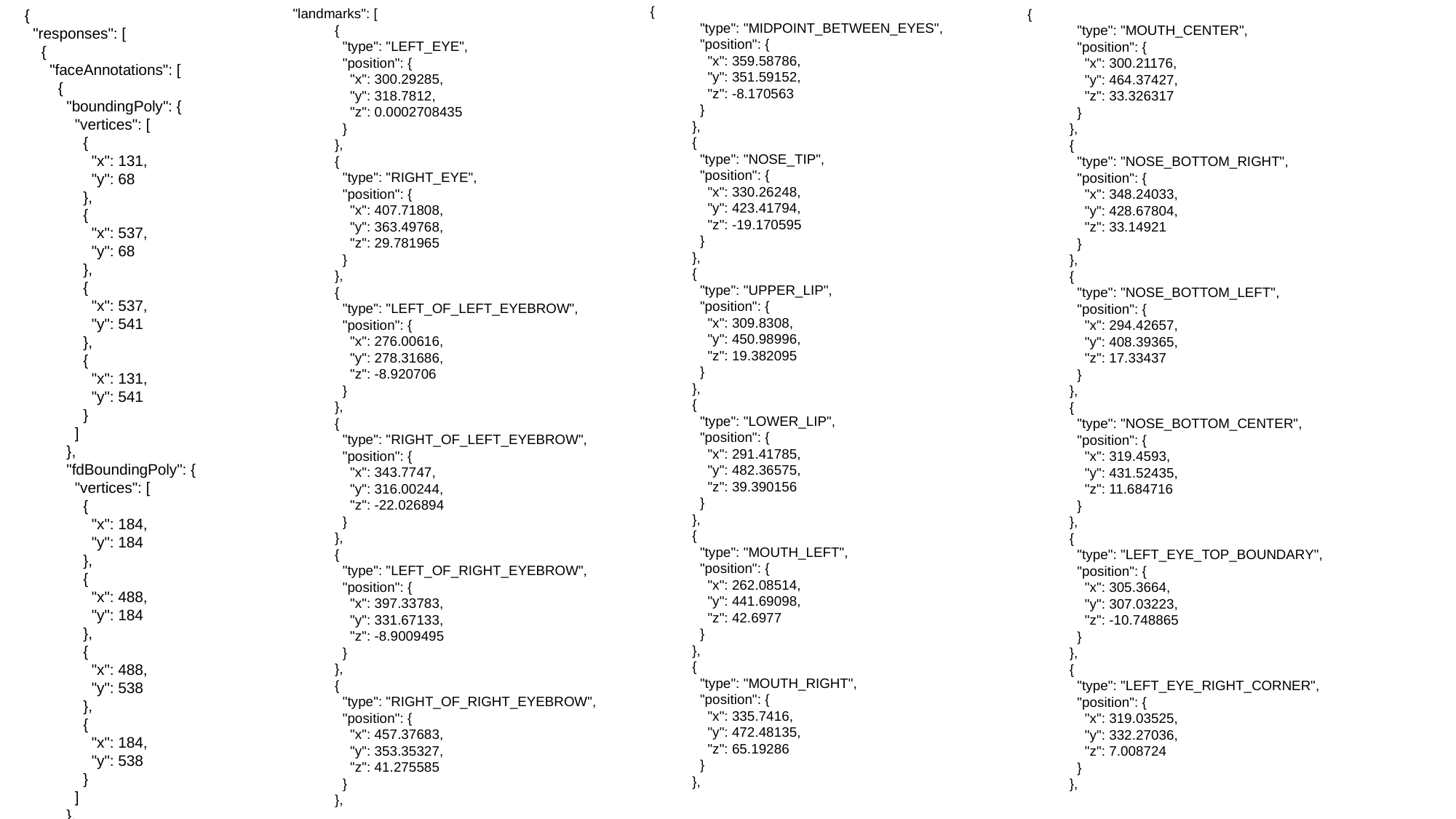

{
  "responses": [
    {
      "faceAnnotations": [
        {
          "boundingPoly": {
            "vertices": [
              {
                "x": 131,
                "y": 68
              },
              {
                "x": 537,
                "y": 68
              },
              {
                "x": 537,
                "y": 541
              },
              {
                "x": 131,
                "y": 541
              }
            ]
          },
          "fdBoundingPoly": {
            "vertices": [
              {
                "x": 184,
                "y": 184
              },
              {
                "x": 488,
                "y": 184
              },
              {
                "x": 488,
                "y": 538
              },
              {
                "x": 184,
                "y": 538
              }
            ]
          },
 {
              "type": "MOUTH_CENTER",
              "position": {
                "x": 300.21176,
                "y": 464.37427,
                "z": 33.326317
              }
            },
            {
              "type": "NOSE_BOTTOM_RIGHT",
              "position": {
                "x": 348.24033,
                "y": 428.67804,
                "z": 33.14921
              }
            },
            {
              "type": "NOSE_BOTTOM_LEFT",
              "position": {
                "x": 294.42657,
                "y": 408.39365,
                "z": 17.33437
              }
            },
            {
              "type": "NOSE_BOTTOM_CENTER",
              "position": {
                "x": 319.4593,
                "y": 431.52435,
                "z": 11.684716
              }
            },
            {
              "type": "LEFT_EYE_TOP_BOUNDARY",
              "position": {
                "x": 305.3664,
                "y": 307.03223,
                "z": -10.748865
              }
            },
            {
              "type": "LEFT_EYE_RIGHT_CORNER",
              "position": {
                "x": 319.03525,
                "y": 332.27036,
                "z": 7.008724
              }
            },
 {
              "type": "MIDPOINT_BETWEEN_EYES",
              "position": {
                "x": 359.58786,
                "y": 351.59152,
                "z": -8.170563
              }
            },
            {
              "type": "NOSE_TIP",
              "position": {
                "x": 330.26248,
                "y": 423.41794,
                "z": -19.170595
              }
            },
            {
              "type": "UPPER_LIP",
              "position": {
                "x": 309.8308,
                "y": 450.98996,
                "z": 19.382095
              }
            },
            {
              "type": "LOWER_LIP",
              "position": {
                "x": 291.41785,
                "y": 482.36575,
                "z": 39.390156
              }
            },
            {
              "type": "MOUTH_LEFT",
              "position": {
                "x": 262.08514,
                "y": 441.69098,
                "z": 42.6977
              }
            },
            {
              "type": "MOUTH_RIGHT",
              "position": {
                "x": 335.7416,
                "y": 472.48135,
                "z": 65.19286
              }
            },

 "landmarks": [
            {
              "type": "LEFT_EYE",
              "position": {
                "x": 300.29285,
                "y": 318.7812,
                "z": 0.0002708435
              }
            },
            {
              "type": "RIGHT_EYE",
              "position": {
                "x": 407.71808,
                "y": 363.49768,
                "z": 29.781965
              }
            },
            {
              "type": "LEFT_OF_LEFT_EYEBROW",
              "position": {
                "x": 276.00616,
                "y": 278.31686,
                "z": -8.920706
              }
            },
            {
              "type": "RIGHT_OF_LEFT_EYEBROW",
              "position": {
                "x": 343.7747,
                "y": 316.00244,
                "z": -22.026894
              }
            },
            {
              "type": "LEFT_OF_RIGHT_EYEBROW",
              "position": {
                "x": 397.33783,
                "y": 331.67133,
                "z": -8.9009495
              }
            },
            {
              "type": "RIGHT_OF_RIGHT_EYEBROW",
              "position": {
                "x": 457.37683,
                "y": 353.35327,
                "z": 41.275585
              }
            },